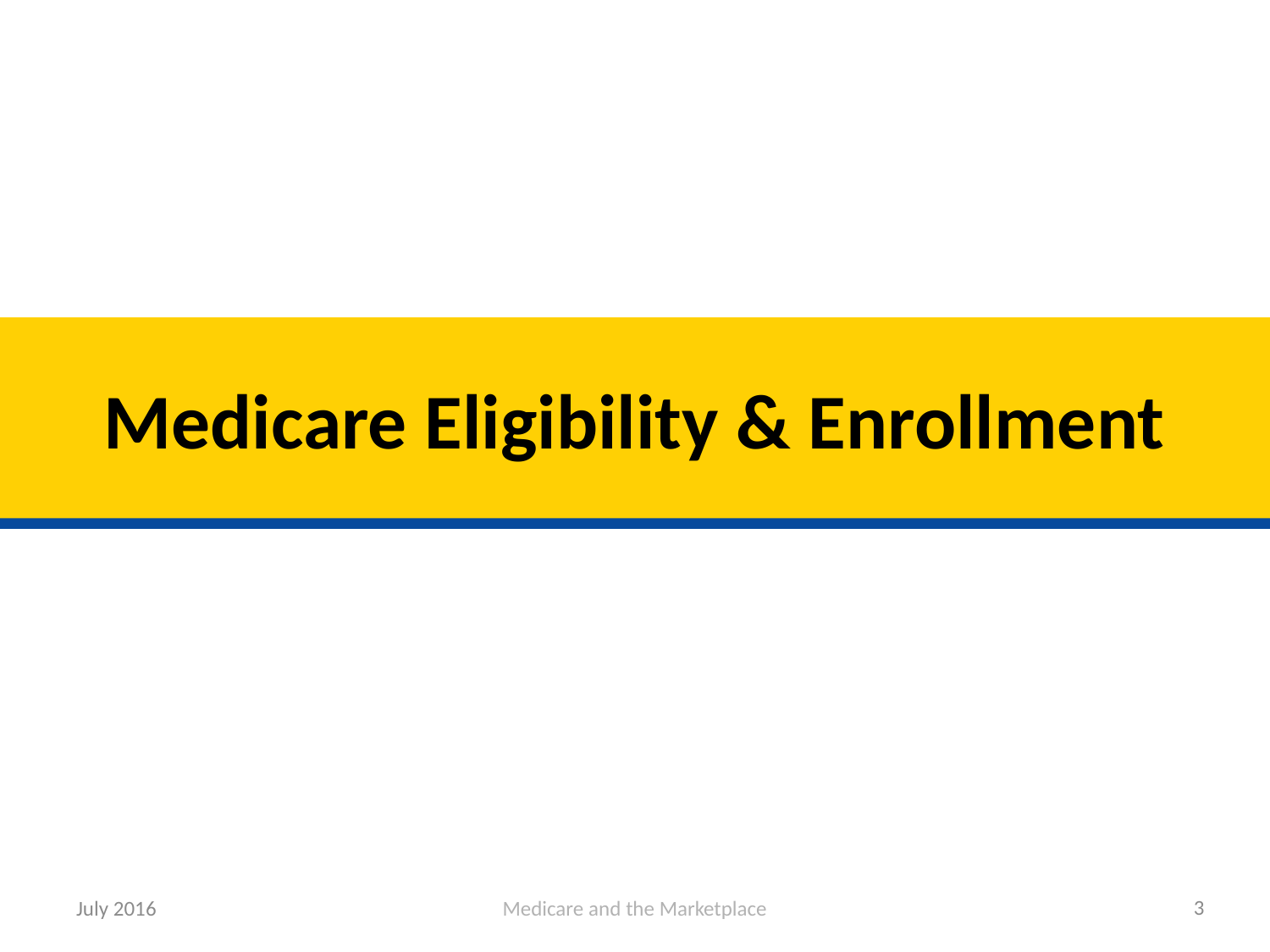

# Medicare Eligibility & Enrollment
3
July 2016
Medicare and the Marketplace